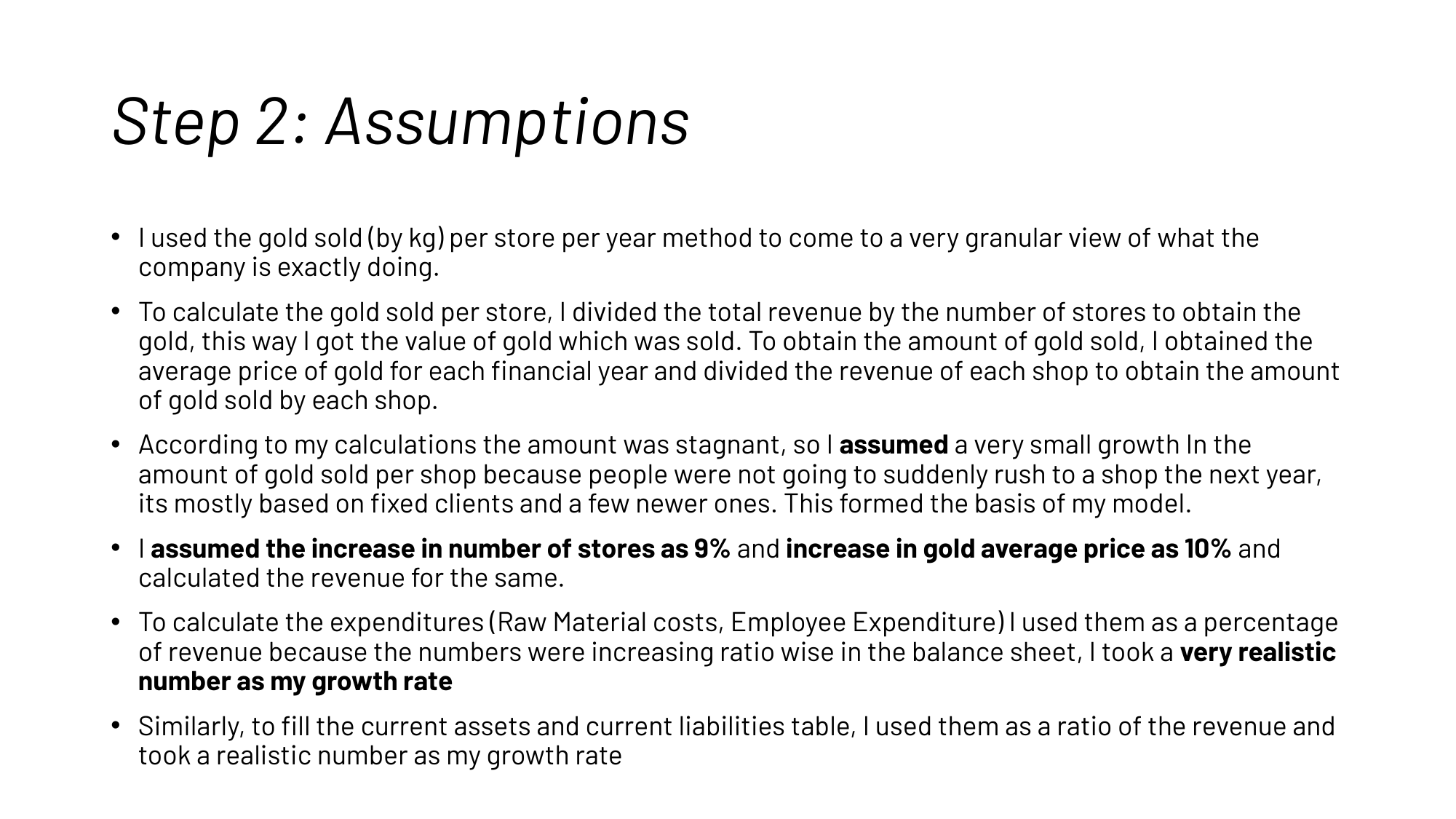

# Step 2: Assumptions
I used the gold sold (by kg) per store per year method to come to a very granular view of what the company is exactly doing.
To calculate the gold sold per store, I divided the total revenue by the number of stores to obtain the gold, this way I got the value of gold which was sold. To obtain the amount of gold sold, I obtained the average price of gold for each financial year and divided the revenue of each shop to obtain the amount of gold sold by each shop.
According to my calculations the amount was stagnant, so I assumed a very small growth In the amount of gold sold per shop because people were not going to suddenly rush to a shop the next year, its mostly based on fixed clients and a few newer ones. This formed the basis of my model.
I assumed the increase in number of stores as 9% and increase in gold average price as 10% and calculated the revenue for the same.
To calculate the expenditures (Raw Material costs, Employee Expenditure) I used them as a percentage of revenue because the numbers were increasing ratio wise in the balance sheet, I took a very realistic number as my growth rate
Similarly, to fill the current assets and current liabilities table, I used them as a ratio of the revenue and took a realistic number as my growth rate